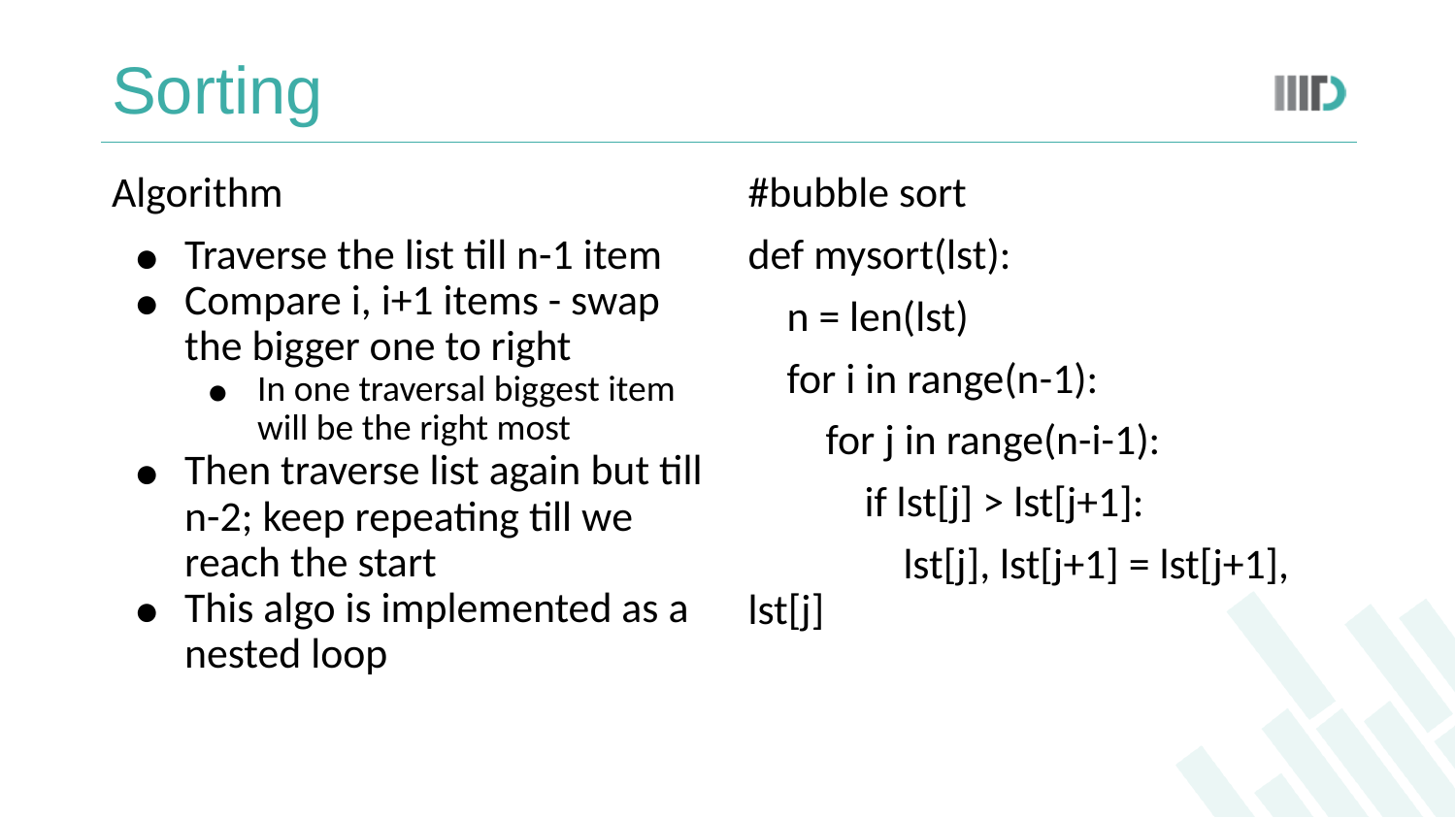

# Sorting
Algorithm
Traverse the list till n-1 item
Compare i, i+1 items - swap the bigger one to right
In one traversal biggest item will be the right most
Then traverse list again but till n-2; keep repeating till we reach the start
This algo is implemented as a nested loop
#bubble sort
def mysort(lst):
    n = len(lst)
    for i in range(n-1):
        for j in range(n-i-1):
            if lst[j] > lst[j+1]:
                lst[j], lst[j+1] = lst[j+1], lst[j]